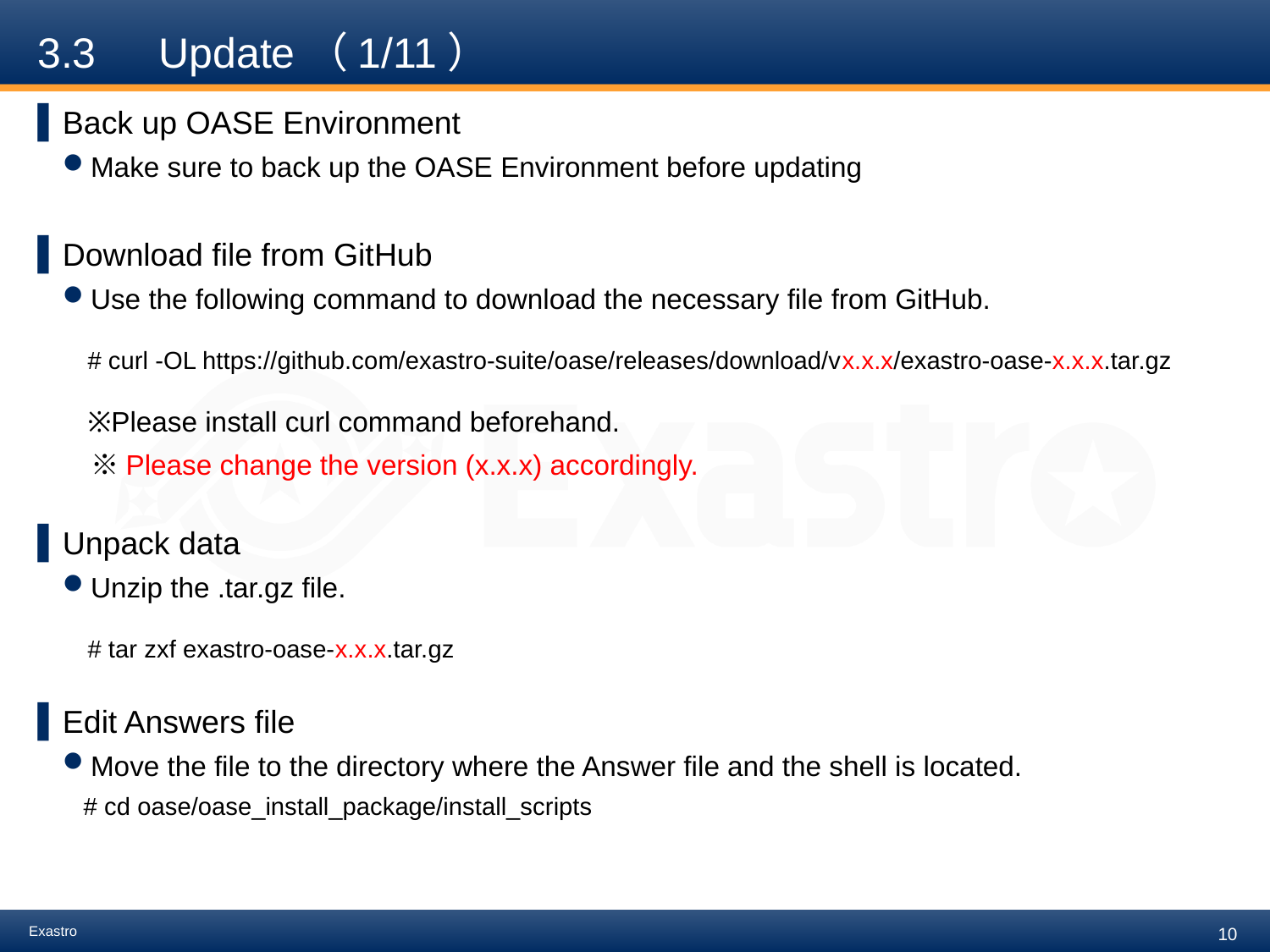

# 3.3　Update（1/11）
Back up OASE Environment
Make sure to back up the OASE Environment before updating

Download file from GitHub
Use the following command to download the necessary file from GitHub.
# curl -OL https://github.com/exastro-suite/oase/releases/download/vx.x.x/exastro-oase-x.x.x.tar.gz
※Please install curl command beforehand.
　※Please change the version (x.x.x) accordingly.
Unpack data
Unzip the .tar.gz file.
# tar zxf exastro-oase-x.x.x.tar.gz
Edit Answers file
Move the file to the directory where the Answer file and the shell is located.
   # cd oase/oase_install_package/install_scripts